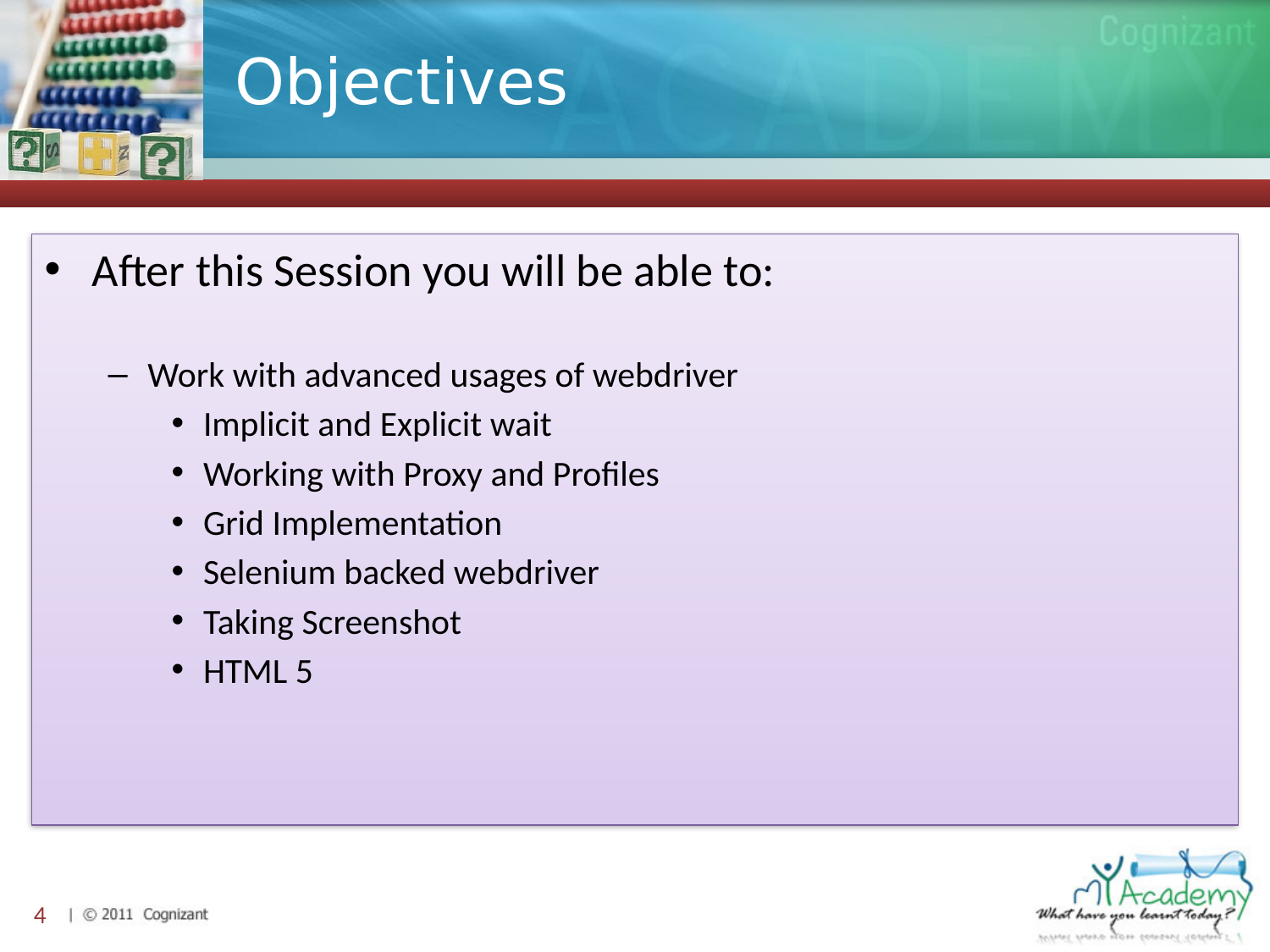

# Objectives
After this Session you will be able to:

Work with advanced usages of webdriver
Implicit and Explicit wait
Working with Proxy and Profiles
Grid Implementation
Selenium backed webdriver
Taking Screenshot
HTML 5

4